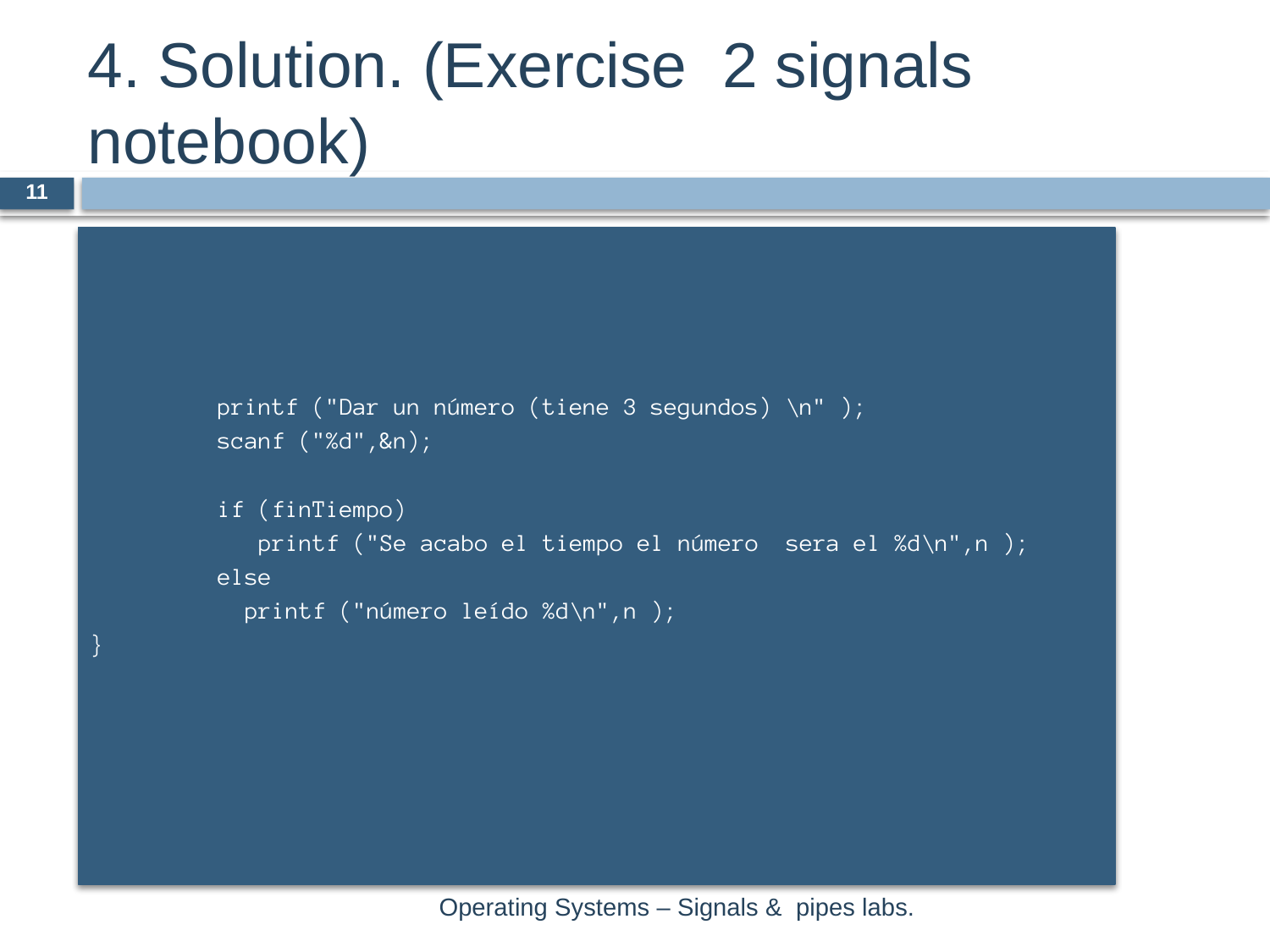

# 4. Solution. (Exercise  2 signals notebook)
11
	printf ("Dar un número (tiene 3 segundos) \n" );
	scanf ("%d",&n);

	if (finTiempo)
	   printf ("Se acabo el tiempo el número  sera el %d\n",n );
	else
	  printf ("número leído %d\n",n );
}

Operating Systems – Signals &  pipes labs.